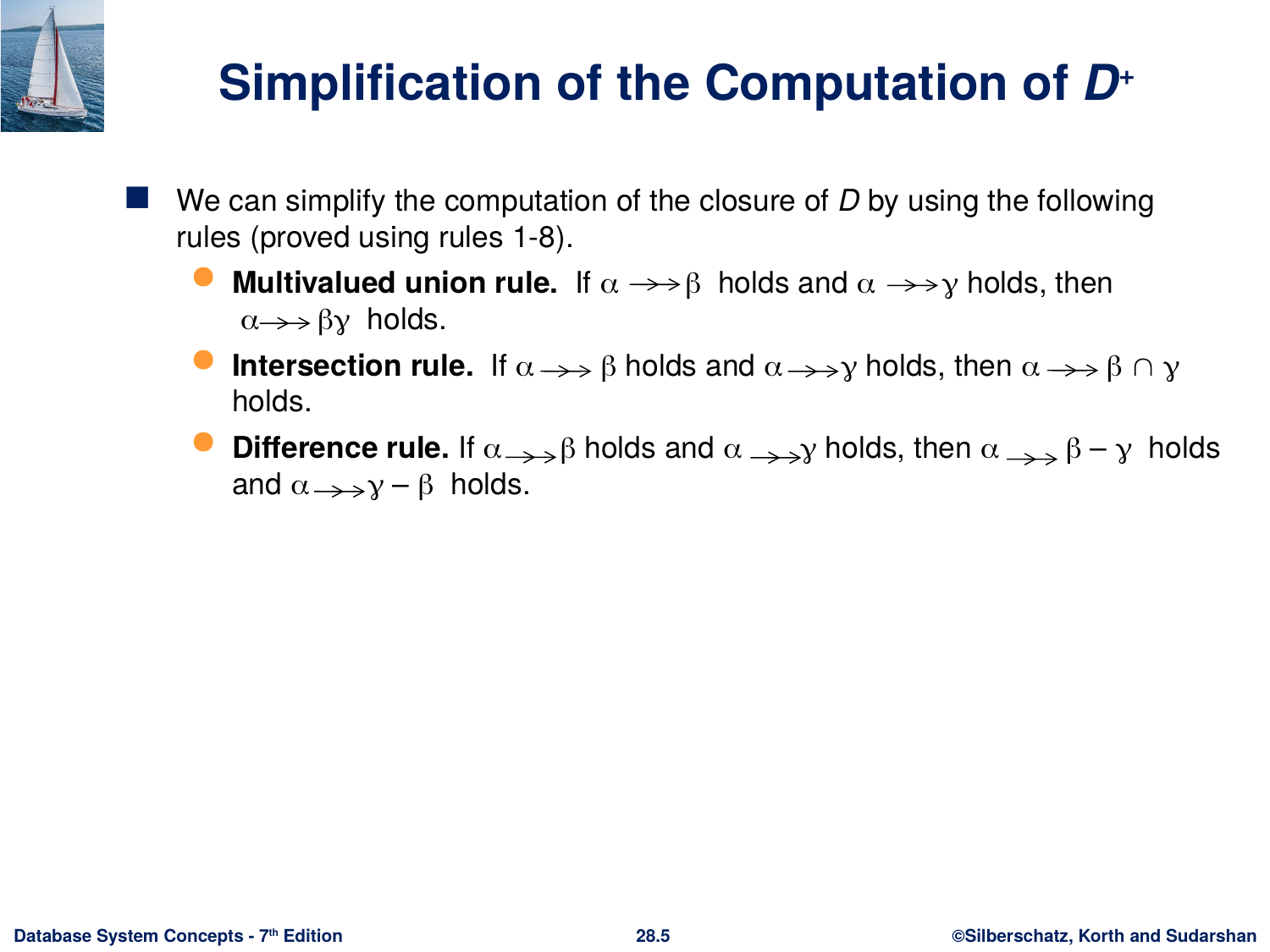

# Simplification of the Computation of D+
We can simplify the computation of the closure of D by using the following rules (proved using rules 1-8).
Multivalued union rule.  If α        β  holds and α        γ holds, then
 α       βγ  holds.
Intersection rule.  If α        β holds and α       γ holds, then α        β ∩ γ  holds.
Difference rule. If α       β holds and α       γ holds, then α        β – γ  holds and α       γ – β  holds.